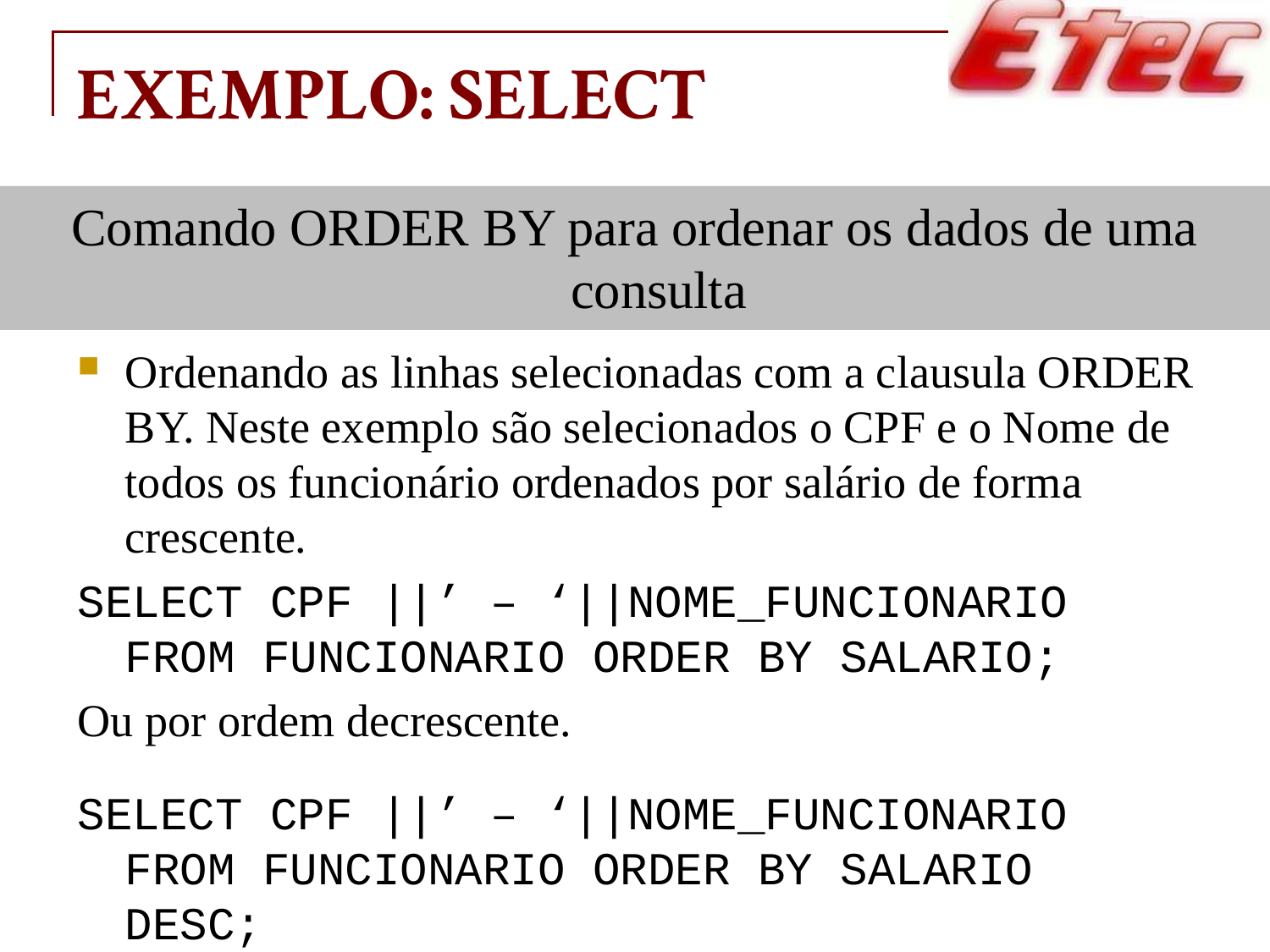

# Exemplo: SELECT
Comando ORDER BY para ordenar os dados de uma consulta
Ordenando as linhas selecionadas com a clausula ORDER BY. Neste exemplo são selecionados o CPF e o Nome de todos os funcionário ordenados por salário de forma crescente.
SELECT CPF ||’ – ‘||NOME_FUNCIONARIO FROM FUNCIONARIO ORDER BY SALARIO;
Ou por ordem decrescente.

SELECT CPF ||’ – ‘||NOME_FUNCIONARIO FROM FUNCIONARIO ORDER BY SALARIO DESC;